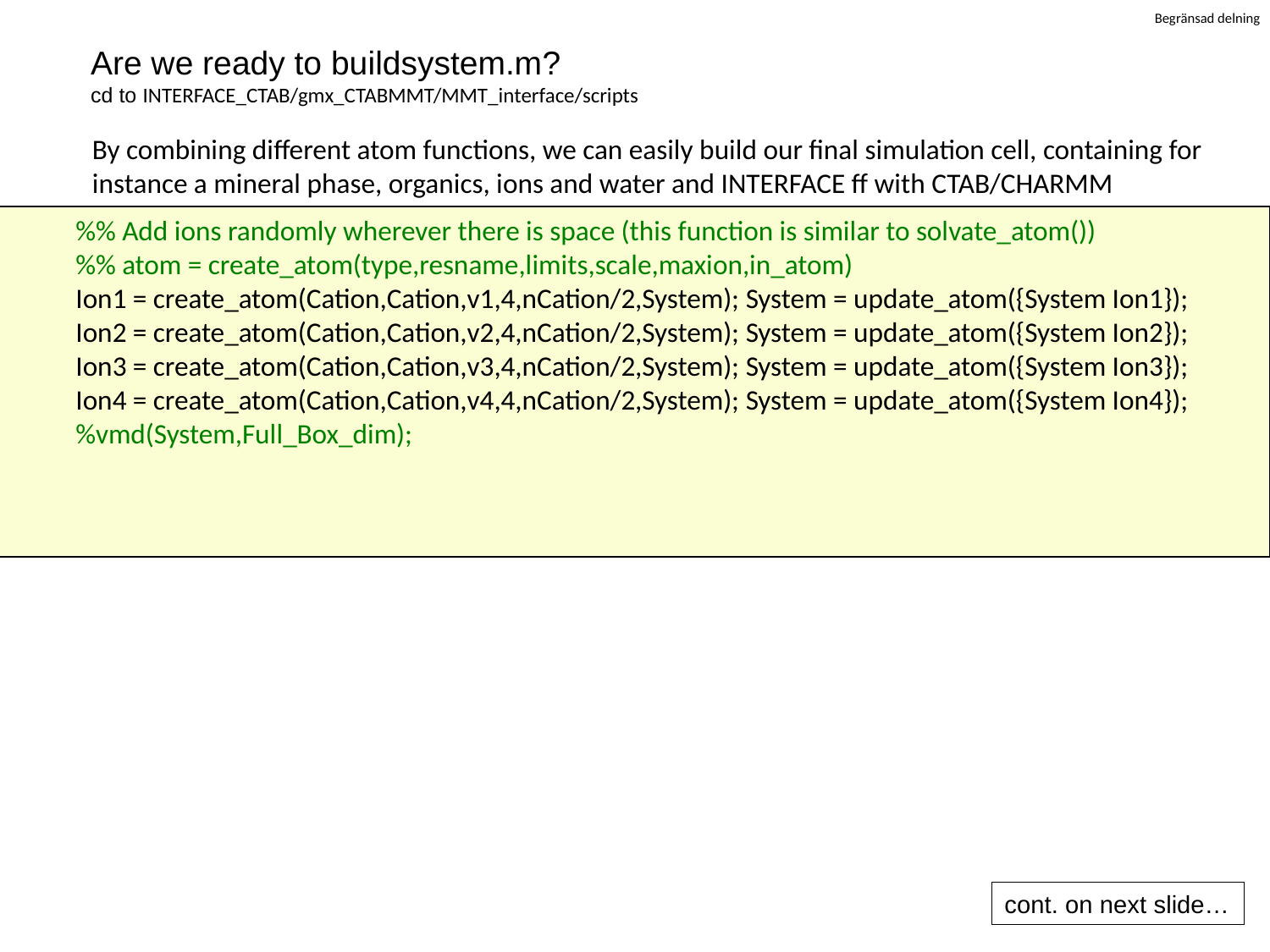

# Are we ready to buildsystem.m? cd to INTERFACE_CTAB/gmx_CTABMMT/MMT_interface/scripts
By combining different atom functions, we can easily build our final simulation cell, containing for instance a mineral phase, organics, ions and water and INTERFACE ff with CTAB/CHARMM
%% Add ions randomly wherever there is space (this function is similar to solvate_atom())
%% atom = create_atom(type,resname,limits,scale,maxion,in_atom)
Ion1 = create_atom(Cation,Cation,v1,4,nCation/2,System); System = update_atom({System Ion1});
Ion2 = create_atom(Cation,Cation,v2,4,nCation/2,System); System = update_atom({System Ion2});
Ion3 = create_atom(Cation,Cation,v3,4,nCation/2,System); System = update_atom({System Ion3});
Ion4 = create_atom(Cation,Cation,v4,4,nCation/2,System); System = update_atom({System Ion4});
%vmd(System,Full_Box_dim);

cont. on next slide…